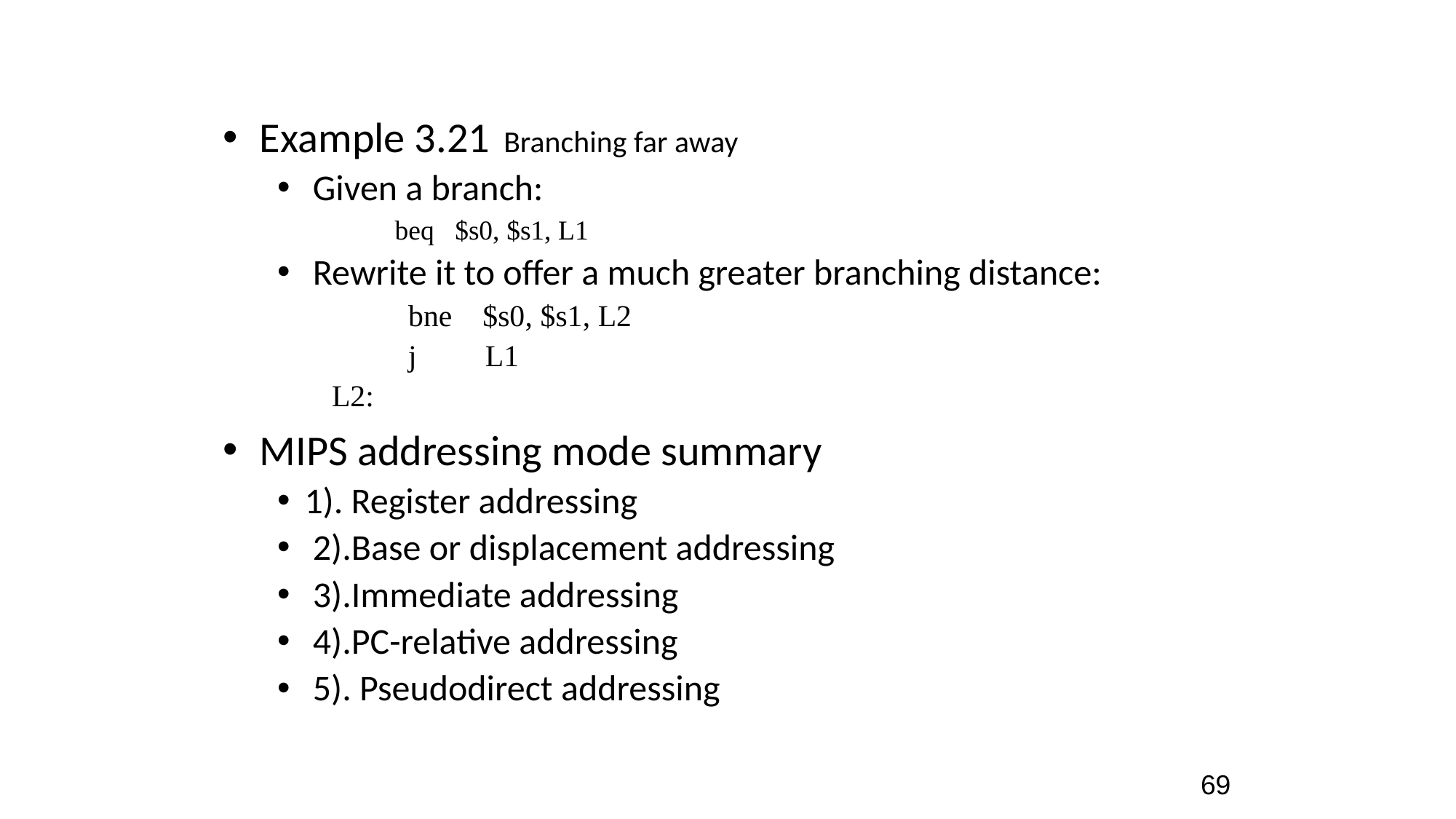

Example 3.21  Branching far away
 Given a branch:
                 beq   $s0, $s1, L1
 Rewrite it to offer a much greater branching distance:
          bne    $s0, $s1, L2
          j         L1
L2:
 MIPS addressing mode summary
1). Register addressing
 2).Base or displacement addressing
 3).Immediate addressing
 4).PC-relative addressing
 5). Pseudodirect addressing
69